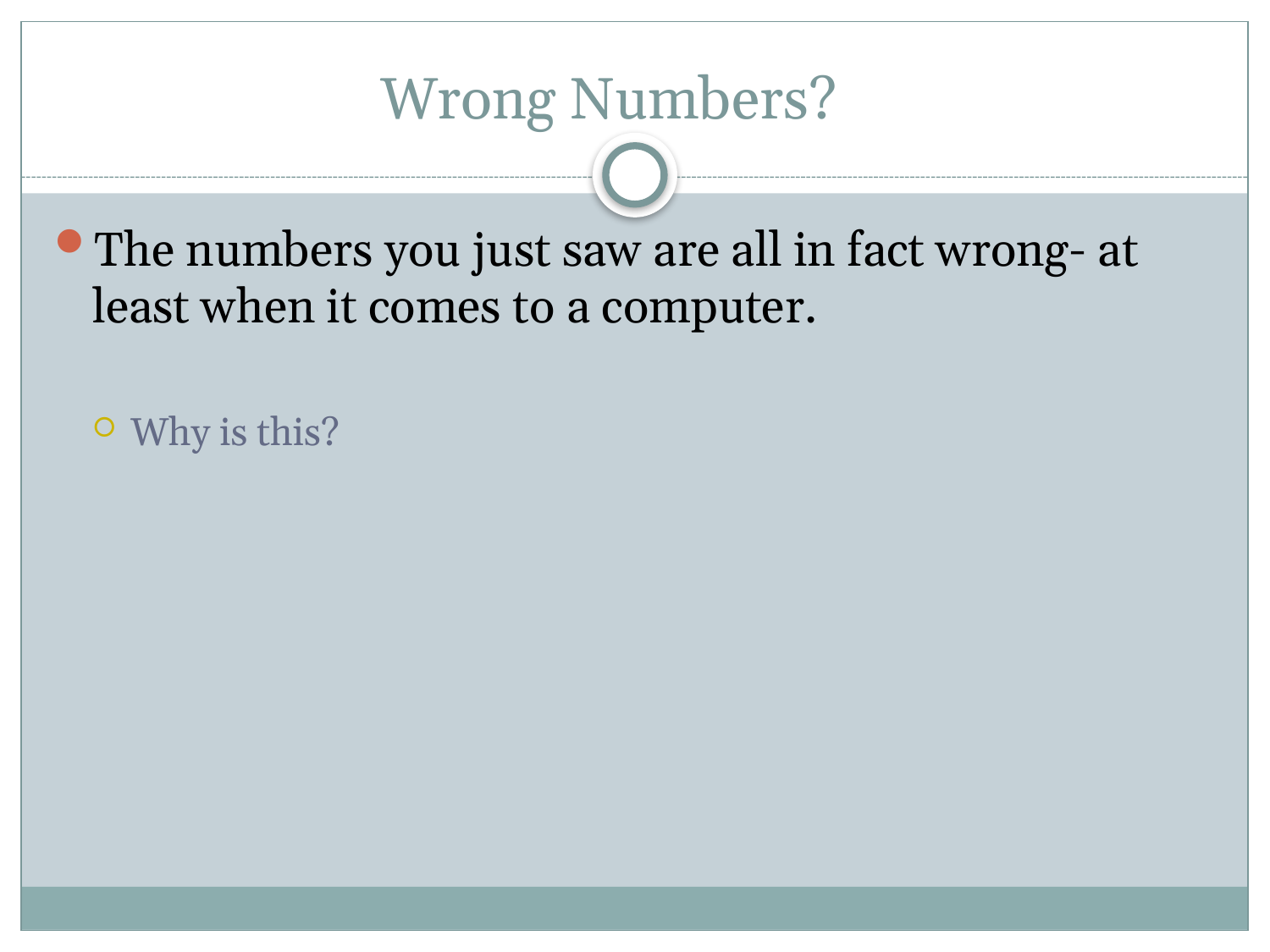

# Wrong Numbers?
The numbers you just saw are all in fact wrong- at least when it comes to a computer.

Why is this?